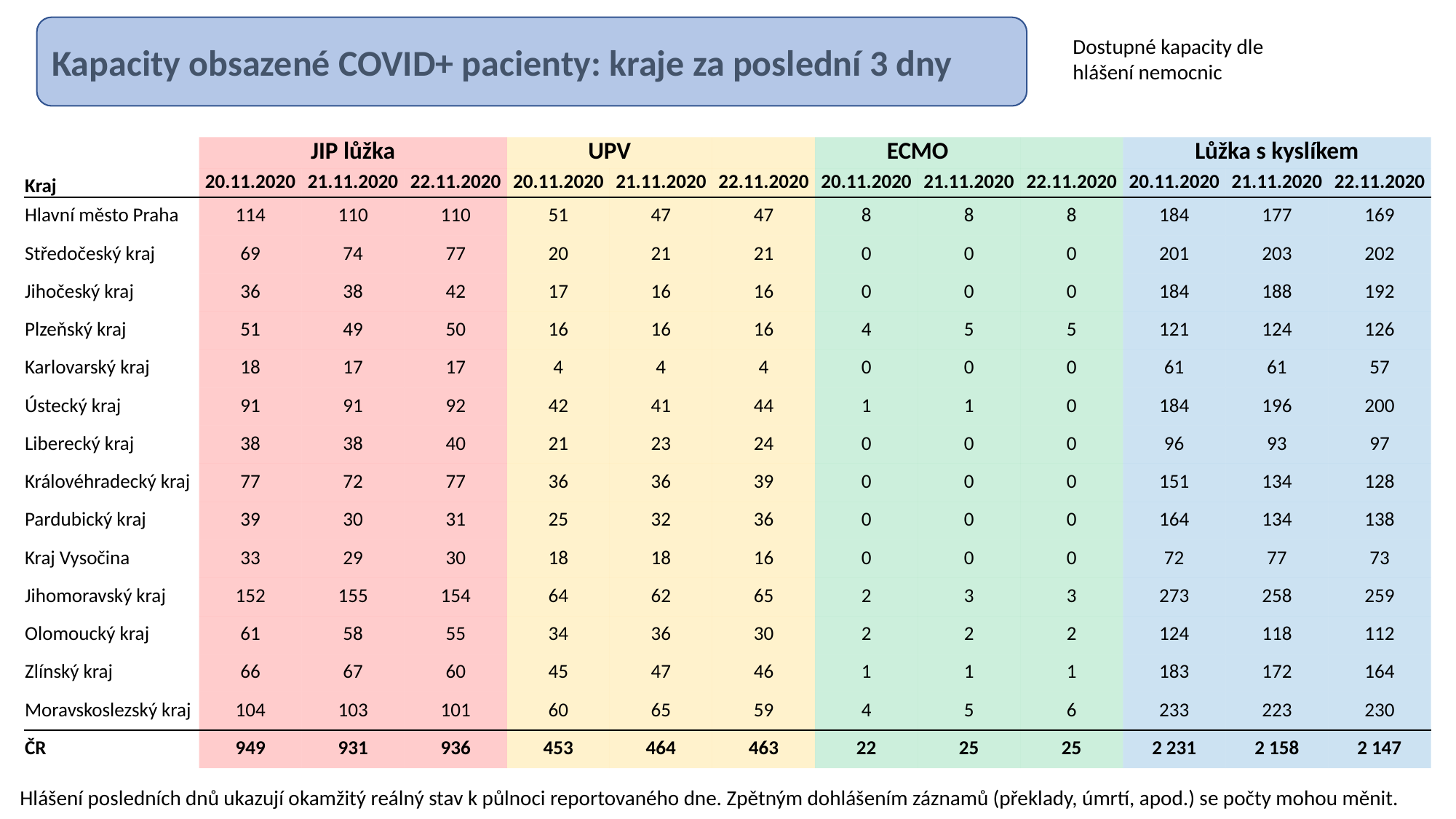

Kapacity obsazené COVID+ pacienty: kraje za poslední 3 dny
Dostupné kapacity dle hlášení nemocnic
|  | JIP lůžka |  |  | UPV |  |  | ECMO |  |  | Lůžka s kyslíkem |  |  |
| --- | --- | --- | --- | --- | --- | --- | --- | --- | --- | --- | --- | --- |
| Kraj | 20.11.2020 | 21.11.2020 | 22.11.2020 | 20.11.2020 | 21.11.2020 | 22.11.2020 | 20.11.2020 | 21.11.2020 | 22.11.2020 | 20.11.2020 | 21.11.2020 | 22.11.2020 |
| Hlavní město Praha | 114 | 110 | 110 | 51 | 47 | 47 | 8 | 8 | 8 | 184 | 177 | 169 |
| Středočeský kraj | 69 | 74 | 77 | 20 | 21 | 21 | 0 | 0 | 0 | 201 | 203 | 202 |
| Jihočeský kraj | 36 | 38 | 42 | 17 | 16 | 16 | 0 | 0 | 0 | 184 | 188 | 192 |
| Plzeňský kraj | 51 | 49 | 50 | 16 | 16 | 16 | 4 | 5 | 5 | 121 | 124 | 126 |
| Karlovarský kraj | 18 | 17 | 17 | 4 | 4 | 4 | 0 | 0 | 0 | 61 | 61 | 57 |
| Ústecký kraj | 91 | 91 | 92 | 42 | 41 | 44 | 1 | 1 | 0 | 184 | 196 | 200 |
| Liberecký kraj | 38 | 38 | 40 | 21 | 23 | 24 | 0 | 0 | 0 | 96 | 93 | 97 |
| Královéhradecký kraj | 77 | 72 | 77 | 36 | 36 | 39 | 0 | 0 | 0 | 151 | 134 | 128 |
| Pardubický kraj | 39 | 30 | 31 | 25 | 32 | 36 | 0 | 0 | 0 | 164 | 134 | 138 |
| Kraj Vysočina | 33 | 29 | 30 | 18 | 18 | 16 | 0 | 0 | 0 | 72 | 77 | 73 |
| Jihomoravský kraj | 152 | 155 | 154 | 64 | 62 | 65 | 2 | 3 | 3 | 273 | 258 | 259 |
| Olomoucký kraj | 61 | 58 | 55 | 34 | 36 | 30 | 2 | 2 | 2 | 124 | 118 | 112 |
| Zlínský kraj | 66 | 67 | 60 | 45 | 47 | 46 | 1 | 1 | 1 | 183 | 172 | 164 |
| Moravskoslezský kraj | 104 | 103 | 101 | 60 | 65 | 59 | 4 | 5 | 6 | 233 | 223 | 230 |
| ČR | 949 | 931 | 936 | 453 | 464 | 463 | 22 | 25 | 25 | 2 231 | 2 158 | 2 147 |
Hlášení posledních dnů ukazují okamžitý reálný stav k půlnoci reportovaného dne. Zpětným dohlášením záznamů (překlady, úmrtí, apod.) se počty mohou měnit.